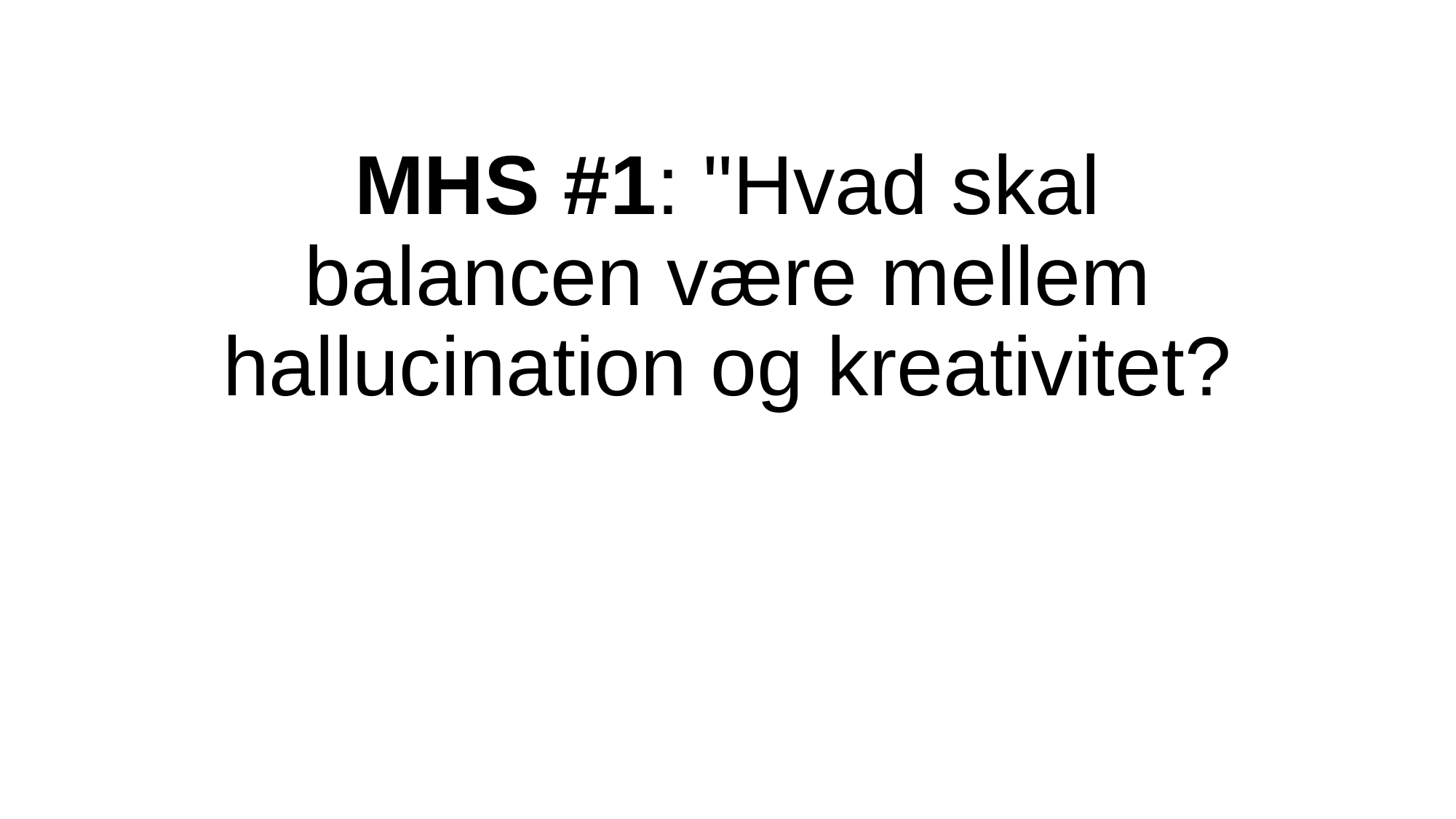

# MHS #1: "Hvad skal balancen være mellem hallucination og kreativitet?